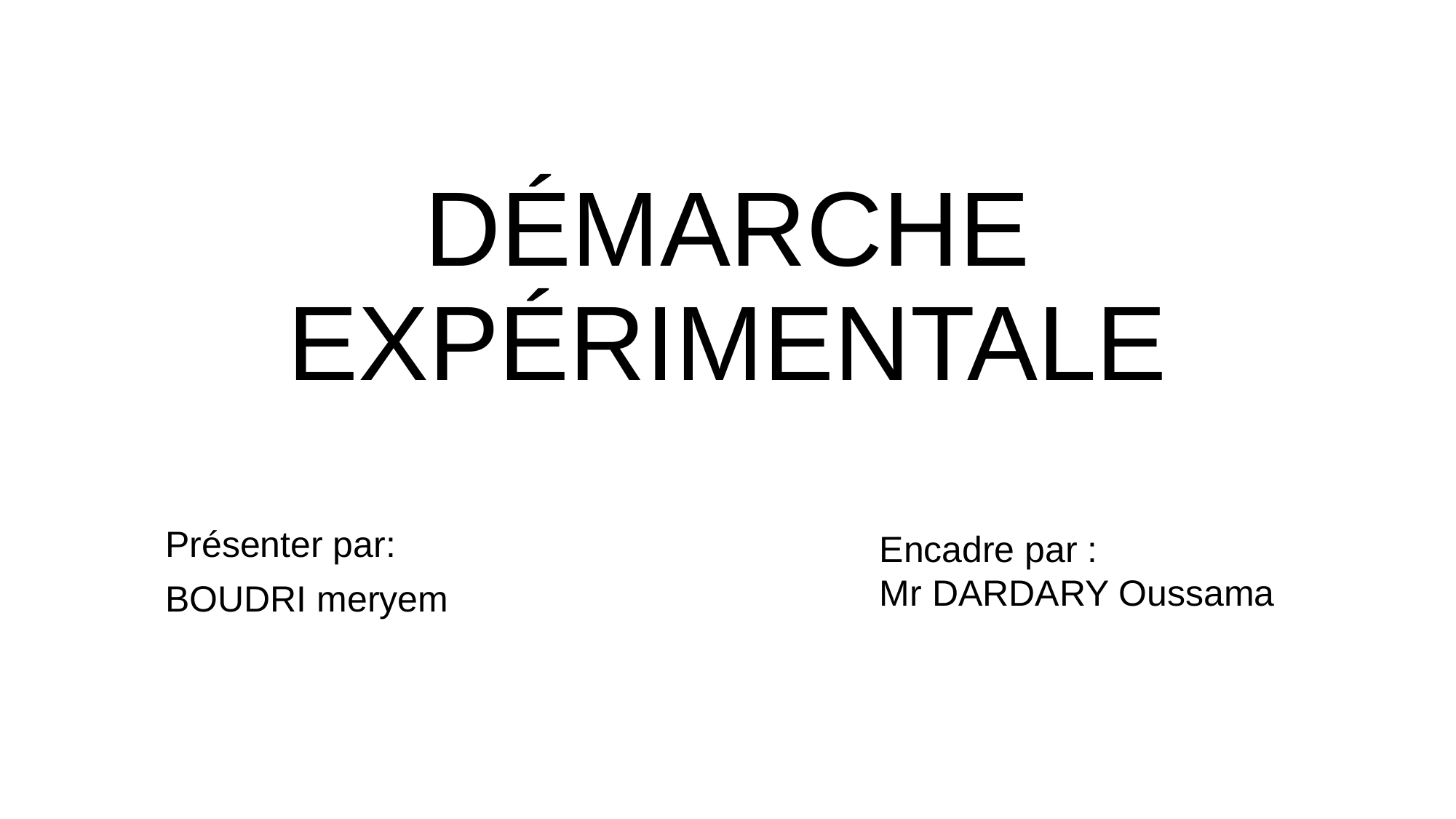

DÉMARCHE EXPÉRIMENTALE
Présenter par:
BOUDRI meryem
Encadre par :
Mr DARDARY Oussama